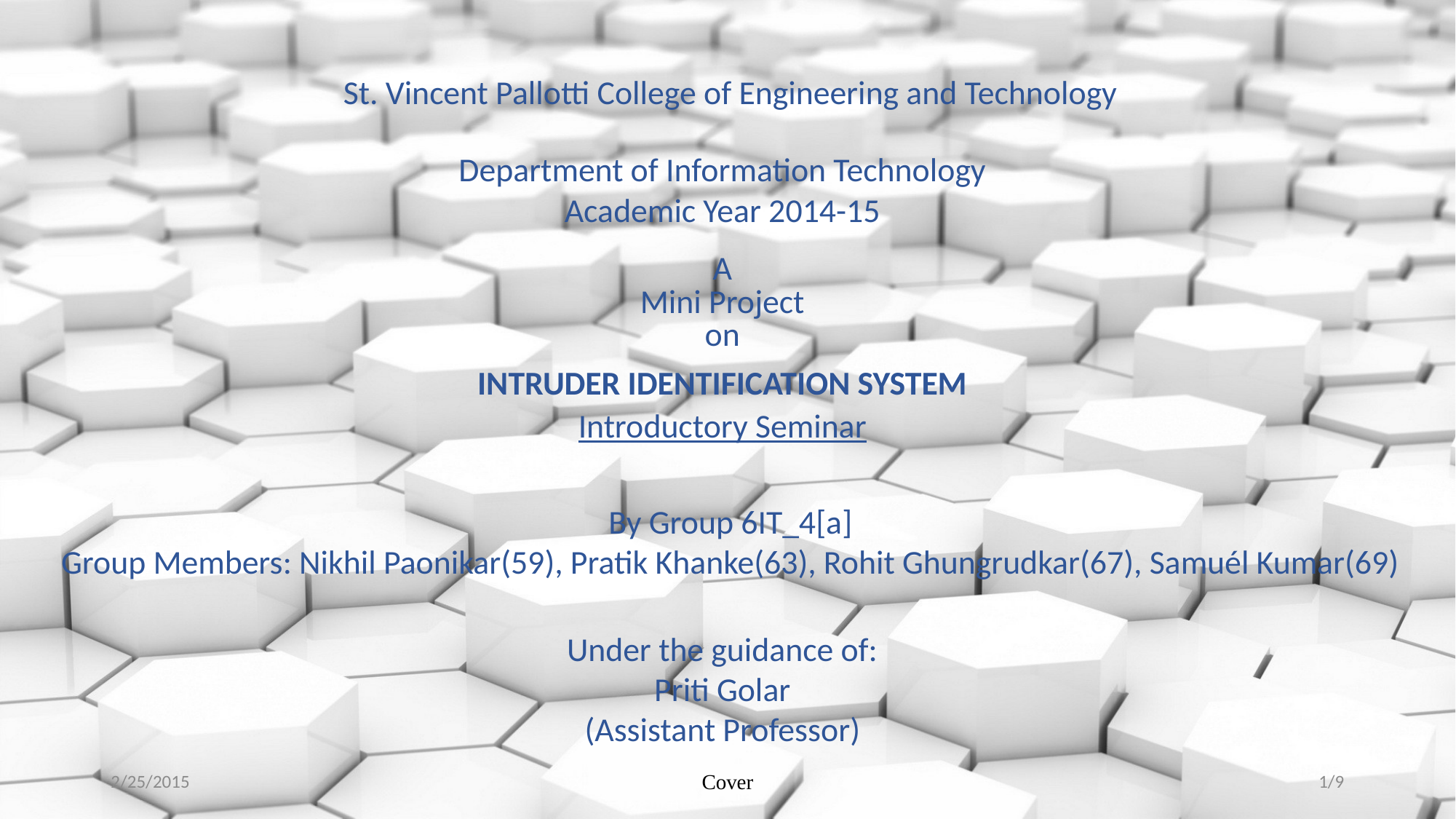

St. Vincent Pallotti College of Engineering and Technology
Department of Information Technology
Academic Year 2014-15
A
Mini Project
on
INTRUDER IDENTIFICATION SYSTEM
Introductory Seminar
By Group 6IT_4[a]
Group Members: Nikhil Paonikar(59), Pratik Khanke(63), Rohit Ghungrudkar(67), Samuél Kumar(69)
Under the guidance of:
Priti Golar
(Assistant Professor)
2/25/2015
Cover
1/9